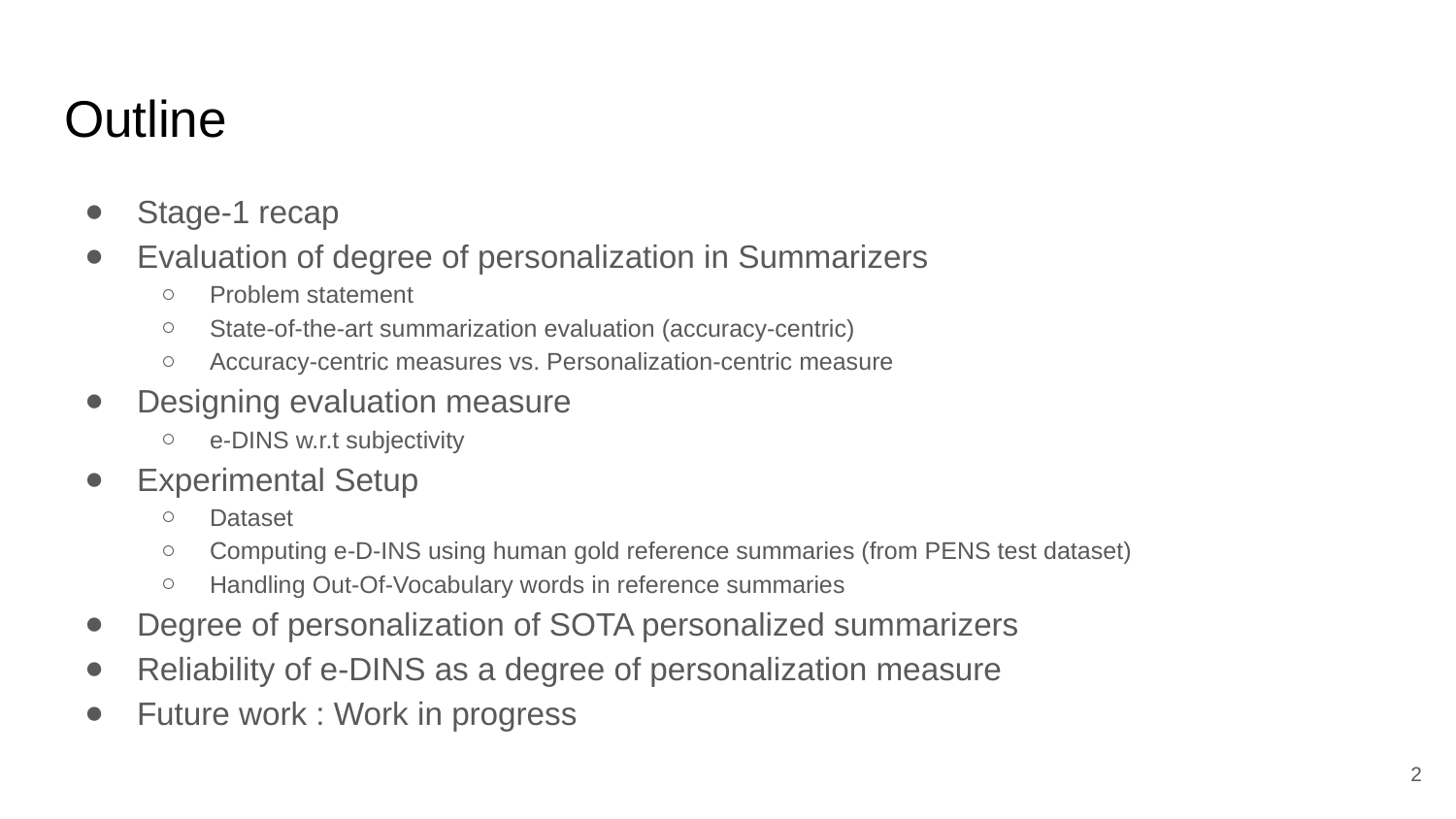

# Outline
Stage-1 recap
Evaluation of degree of personalization in Summarizers
Problem statement
State-of-the-art summarization evaluation (accuracy-centric)
Accuracy-centric measures vs. Personalization-centric measure
Designing evaluation measure
e-DINS w.r.t subjectivity
Experimental Setup
Dataset
Computing e-D-INS using human gold reference summaries (from PENS test dataset)
Handling Out-Of-Vocabulary words in reference summaries
Degree of personalization of SOTA personalized summarizers
Reliability of e-DINS as a degree of personalization measure
Future work : Work in progress
2